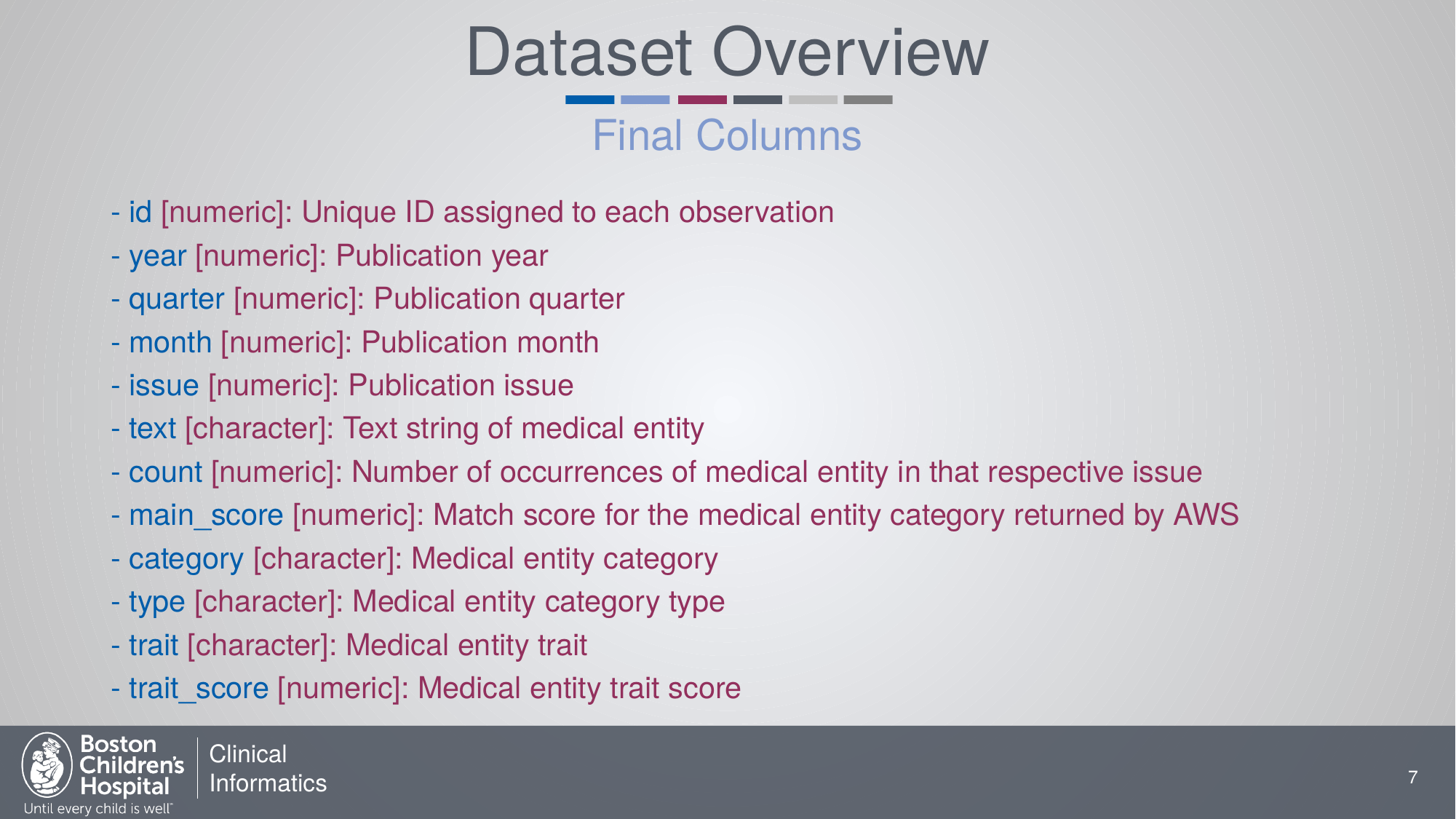

# Dataset Overview
Final Columns
- id [numeric]: Unique ID assigned to each observation
- year [numeric]: Publication year
- quarter [numeric]: Publication quarter
- month [numeric]: Publication month
- issue [numeric]: Publication issue
- text [character]: Text string of medical entity
- count [numeric]: Number of occurrences of medical entity in that respective issue
- main_score [numeric]: Match score for the medical entity category returned by AWS
- category [character]: Medical entity category
- type [character]: Medical entity category type
- trait [character]: Medical entity trait
- trait_score [numeric]: Medical entity trait score
7